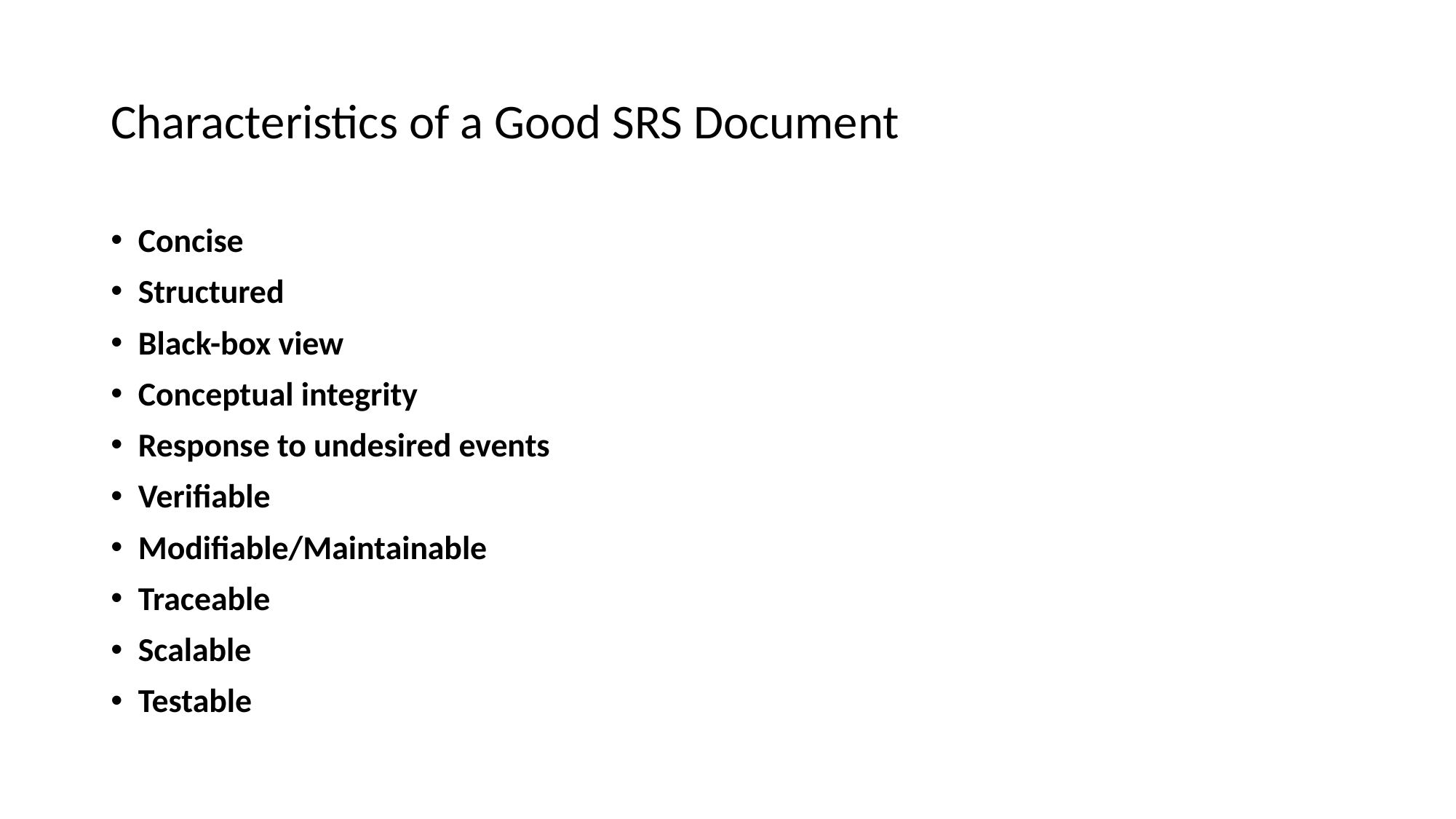

# Characteristics of a Good SRS Document
Concise
Structured
Black-box view
Conceptual integrity
Response to undesired events
Verifiable
Modifiable/Maintainable
Traceable
Scalable
Testable